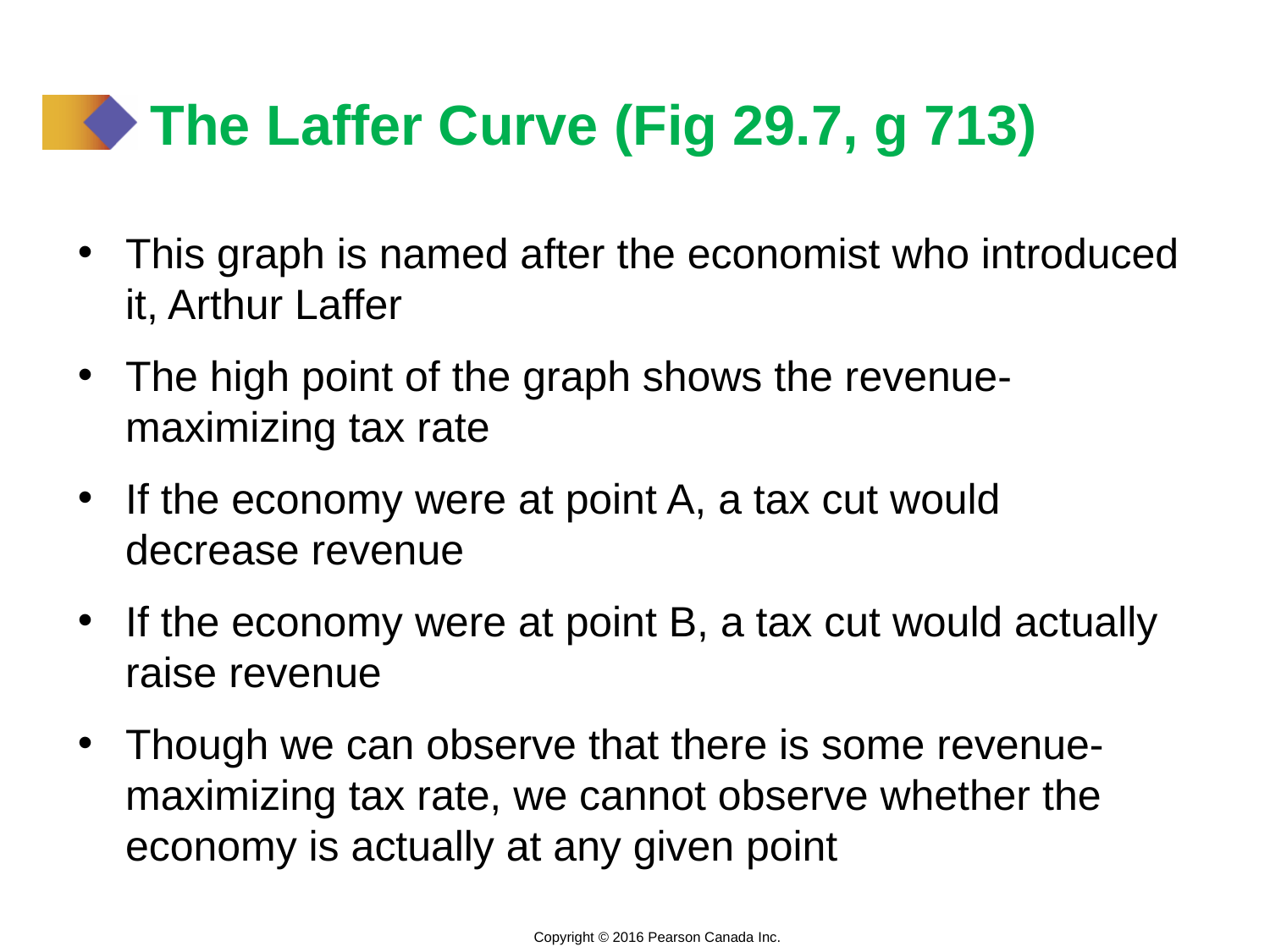

# The Laffer Curve (Fig 29.7, g 713)
This graph is named after the economist who introduced it, Arthur Laffer
The high point of the graph shows the revenue-maximizing tax rate
If the economy were at point A, a tax cut would decrease revenue
If the economy were at point B, a tax cut would actually raise revenue
Though we can observe that there is some revenue-maximizing tax rate, we cannot observe whether the economy is actually at any given point